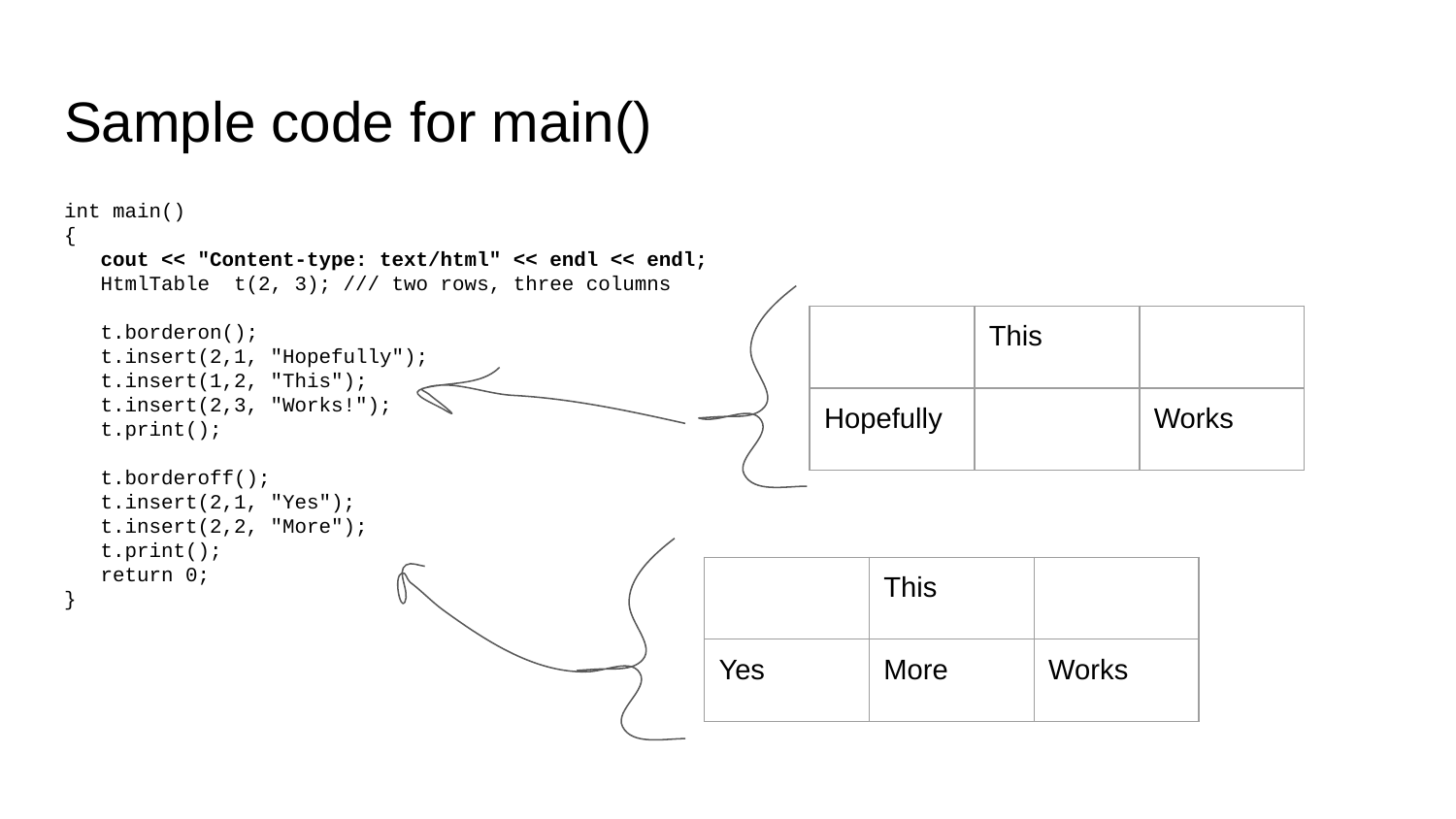

# Sample code for main()
int main()
{
   cout << "Content-type: text/html" << endl << endl;
   HtmlTable  t(2, 3); /// two rows, three columns

   t.borderon();
   t.insert(2,1, "Hopefully");
   t.insert(1,2, "This");
   t.insert(2,3, "Works!");
   t.print();

   t.borderoff();
   t.insert(2,1, "Yes");
   t.insert(2,2, "More");
   t.print();
   return 0;
}

|  | This |  |
| --- | --- | --- |
| Hopefully |  | Works |

|  | This |  |
| --- | --- | --- |
| Yes | More | Works |